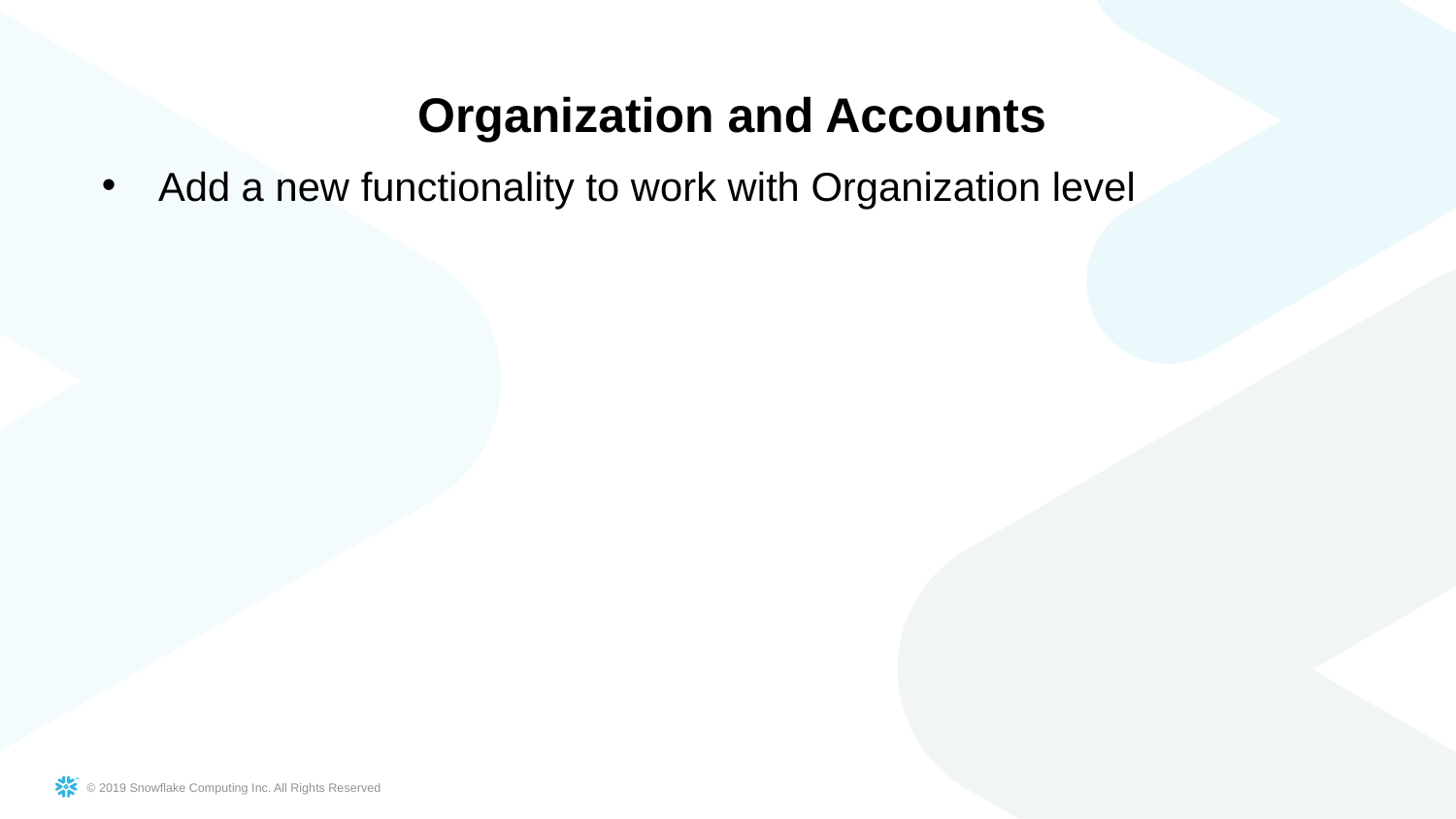

Organization and Accounts
Add a new functionality to work with Organization level